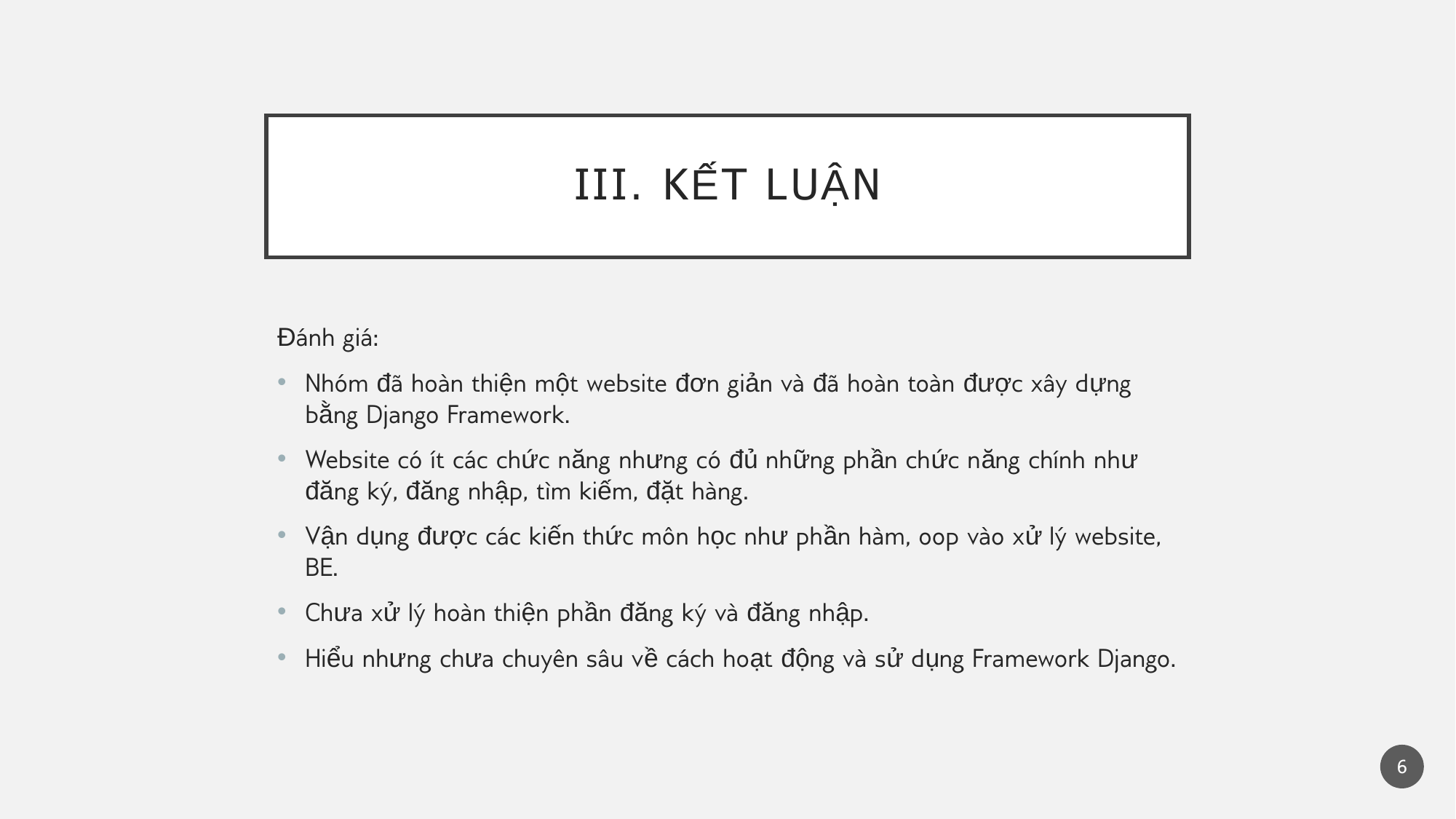

# III. KẾT LUẬN
Đánh giá:
Nhóm đã hoàn thiện một website đơn giản và đã hoàn toàn được xây dựng bằng Django Framework.
Website có ít các chức năng nhưng có đủ những phần chức năng chính như đăng ký, đăng nhập, tìm kiếm, đặt hàng.
Vận dụng được các kiến thức môn học như phần hàm, oop vào xử lý website, BE.
Chưa xử lý hoàn thiện phần đăng ký và đăng nhập.
Hiểu nhưng chưa chuyên sâu về cách hoạt động và sử dụng Framework Django.

6